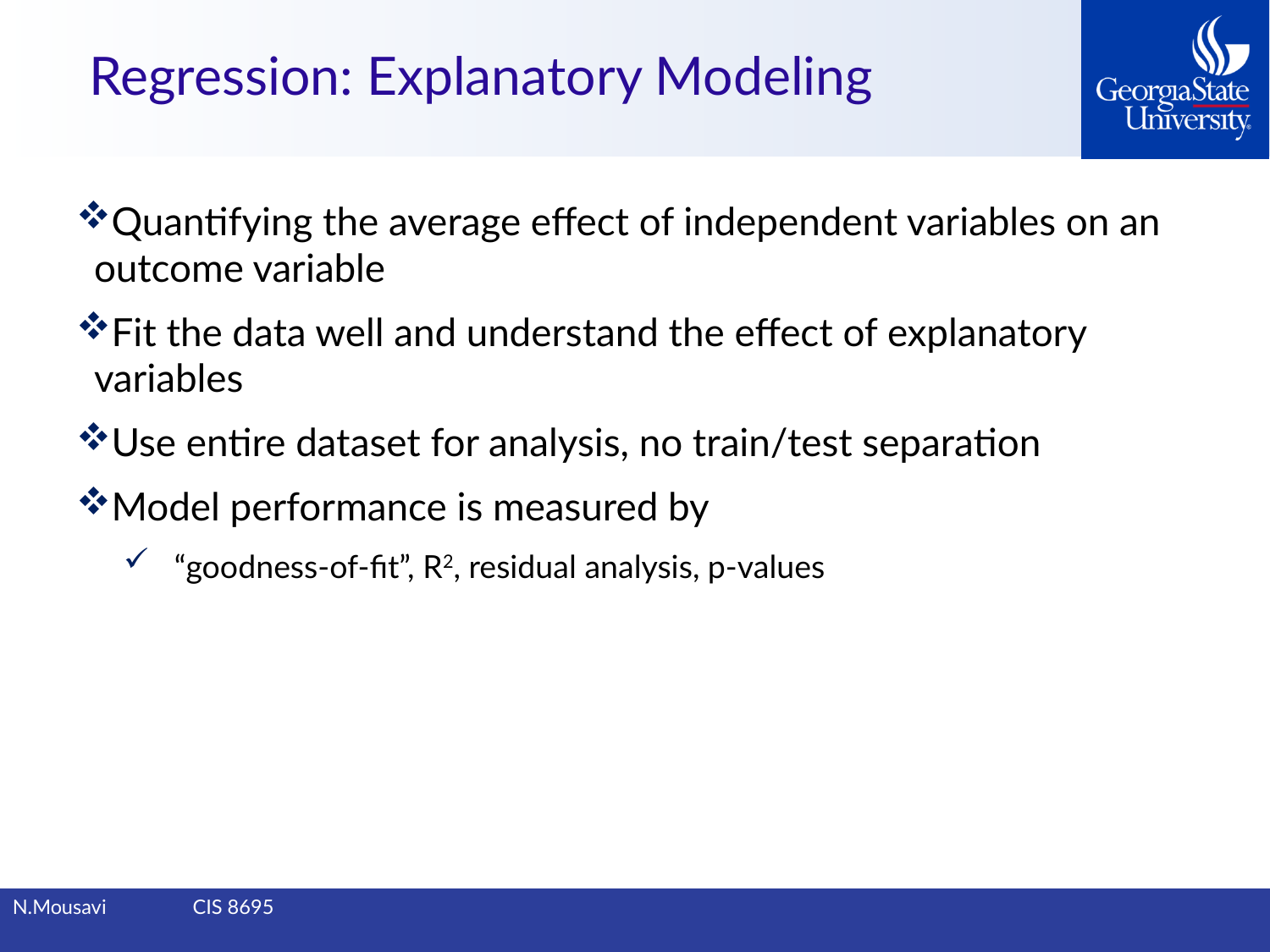

# Regression: Explanatory Modeling
Quantifying the average effect of independent variables on an outcome variable
Fit the data well and understand the effect of explanatory variables
Use entire dataset for analysis, no train/test separation
Model performance is measured by
“goodness-of-fit”, R2, residual analysis, p-values